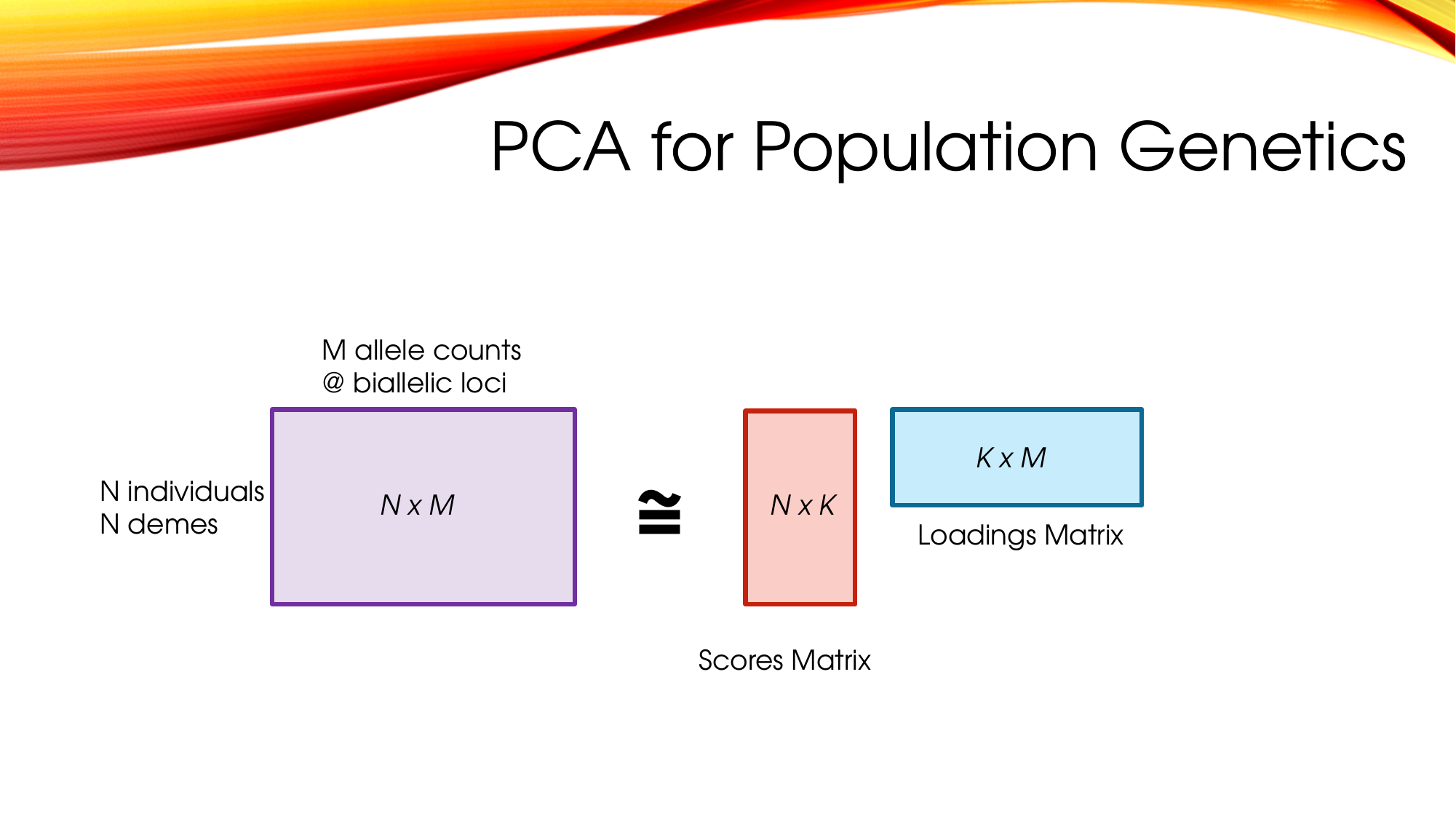

PCA for Population Genetics
M allele counts @ biallelic loci

K x M

≅
N individuals
N demes
N x M
N x K
Loadings Matrix
Scores Matrix